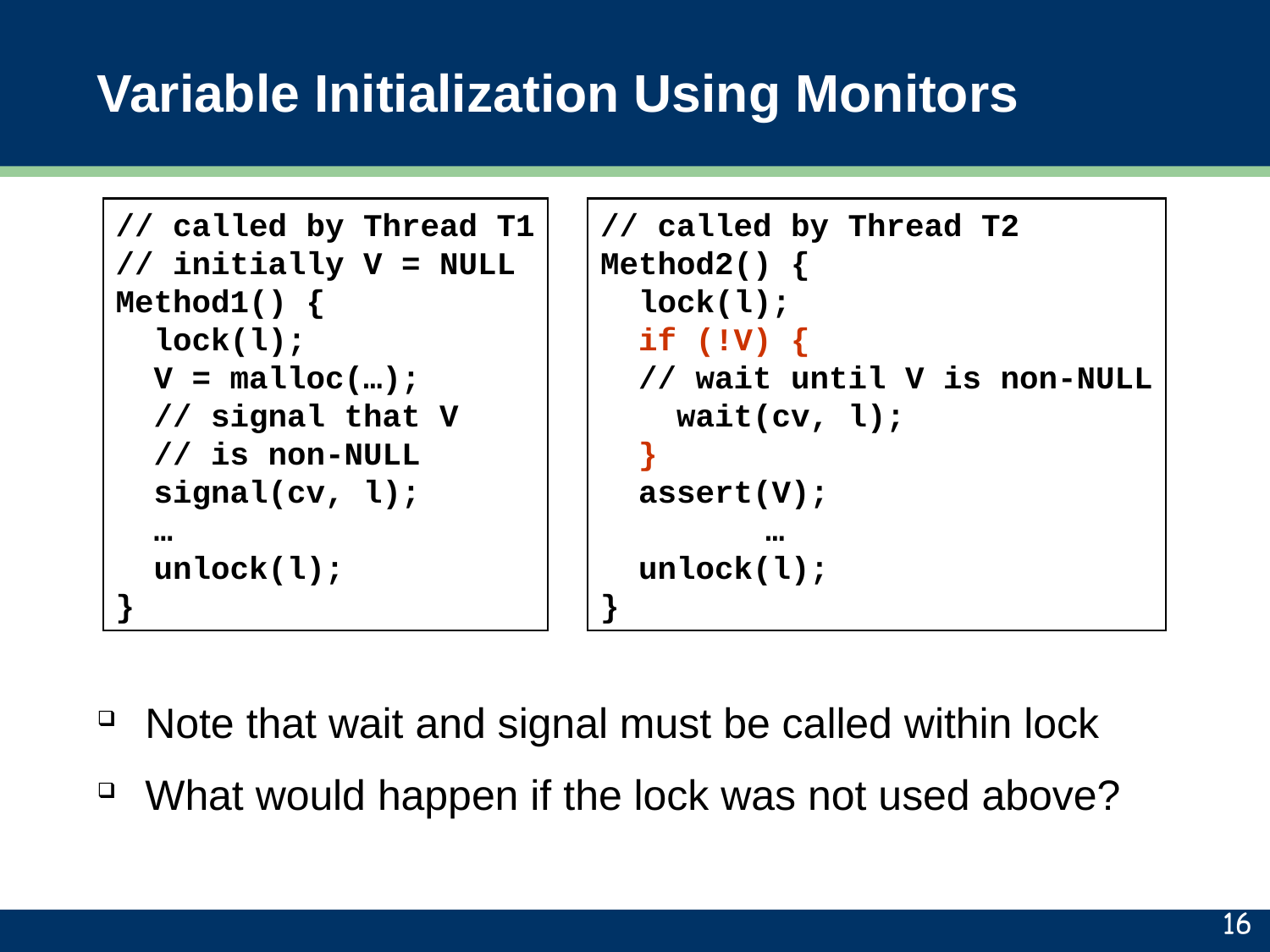

# Variable Initialization Using Monitors

Note that wait and signal must be called within lock
What would happen if the lock was not used above?
// called by Thread T1
// initially V = NULL
Method1() {
  lock(l);
  V = malloc(…);
  // signal that V
  // is non-NULL
  signal(cv, l);
  …
  unlock(l);
}
// called by Thread T2
Method2() {
  lock(l);
  if (!V) {
  // wait until V is non-NULL
    wait(cv, l);
  }
  assert(V);
	  …
  unlock(l);
}
16